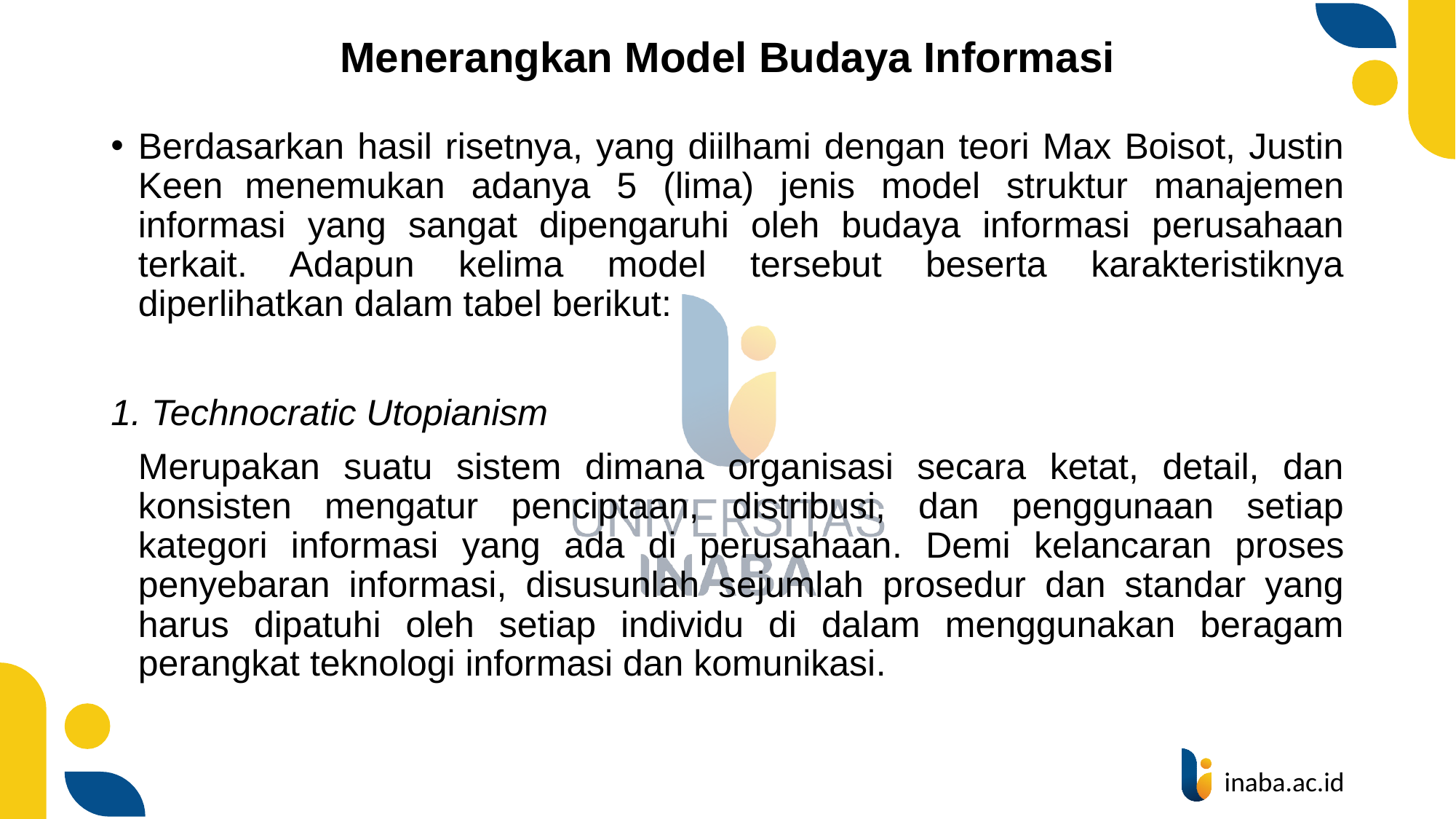

# Menerangkan Model Budaya Informasi
Berdasarkan hasil risetnya, yang diilhami dengan teori Max Boisot, Justin Keen menemukan adanya 5 (lima) jenis model struktur manajemen informasi yang sangat dipengaruhi oleh budaya informasi perusahaan terkait. Adapun kelima model tersebut beserta karakteristiknya diperlihatkan dalam tabel berikut:

1. Technocratic Utopianism
	Merupakan suatu sistem dimana organisasi secara ketat, detail, dan konsisten mengatur penciptaan, distribusi, dan penggunaan setiap kategori informasi yang ada di perusahaan. Demi kelancaran proses penyebaran informasi, disusunlah sejumlah prosedur dan standar yang harus dipatuhi oleh setiap individu di dalam menggunakan beragam perangkat teknologi informasi dan komunikasi.